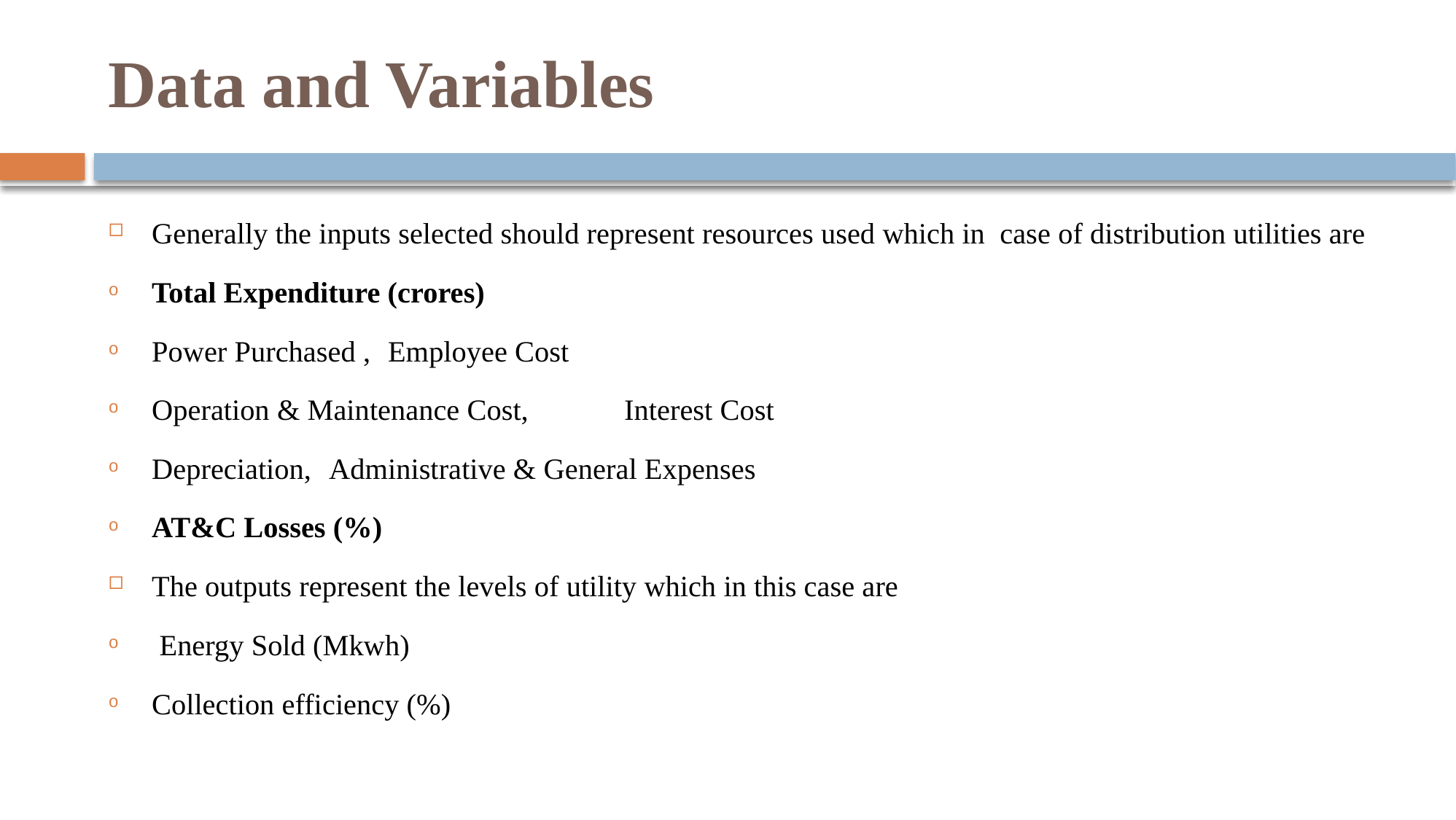

# Data and Variables
Generally the inputs selected should represent resources used which in  case of distribution utilities are
Total Expenditure (crores)
Power Purchased ,			Employee Cost
Operation & Maintenance Cost,           	Interest Cost
Depreciation, 				Administrative & General Expenses
AT&C Losses (%)
The outputs represent the levels of utility which in this case are
 Energy Sold (Mkwh)
Collection efficiency (%)